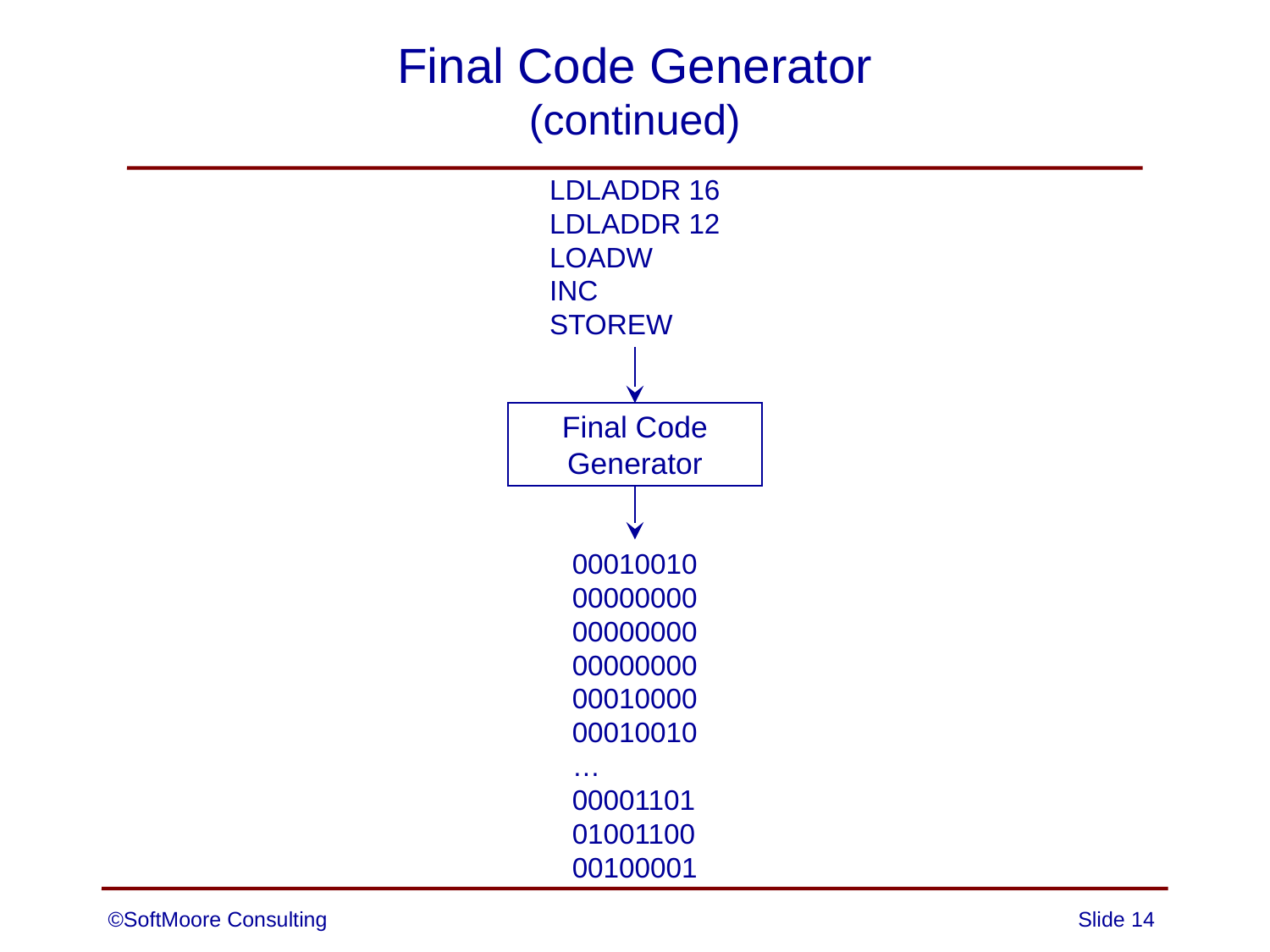

# Final Code Generator (continued)
LDLADDR 16
LDLADDR 12
LOADW
INC
STOREW
Final Code
Generator

00010010
00000000
00000000
00000000
00010000
00010010
…
00001101
01001100
00100001
©SoftMoore Consulting
Slide 14